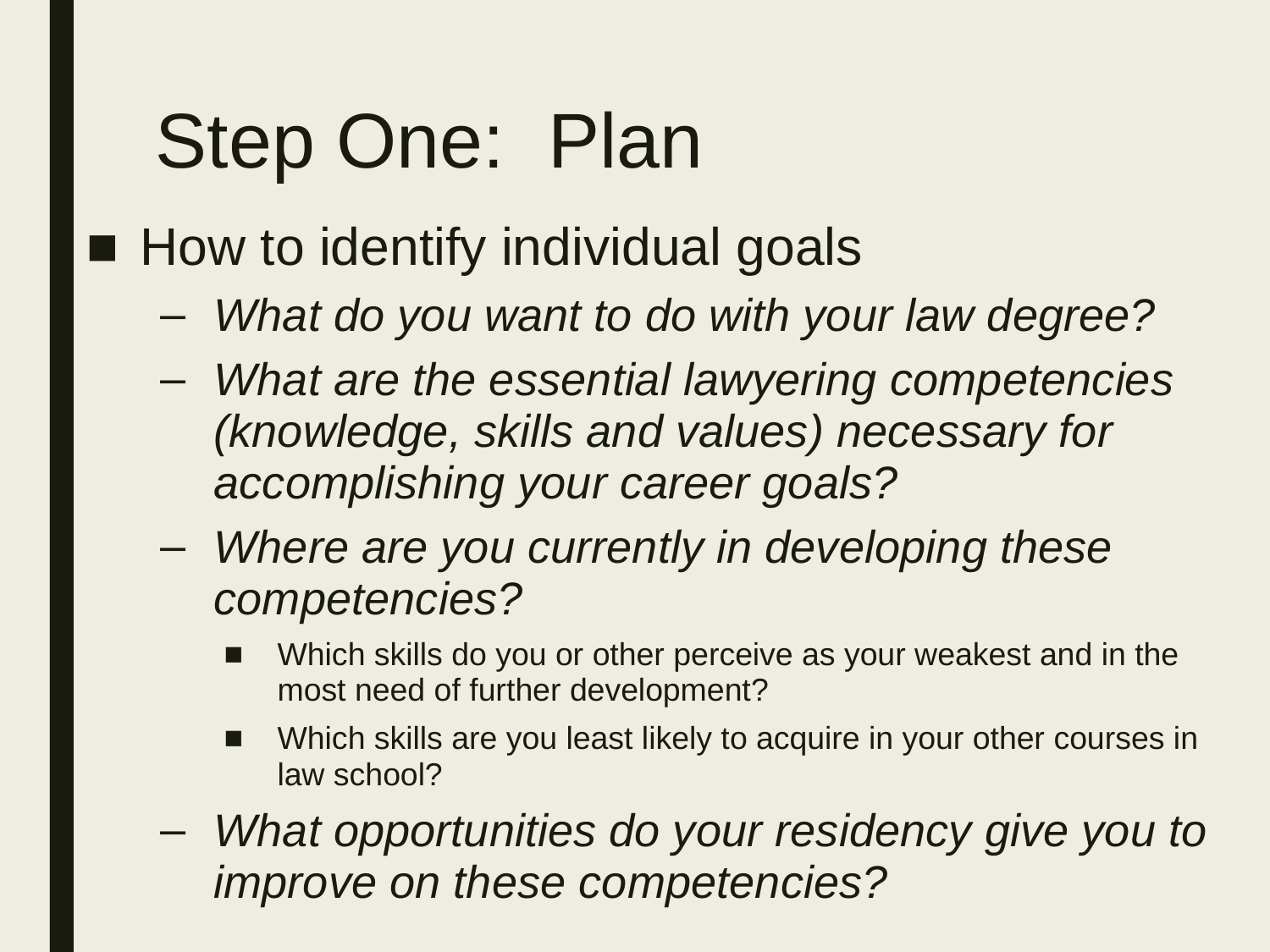

# Step One:  Plan
How to identify individual goals
What do you want to do with your law degree?
What are the essential lawyering competencies (knowledge, skills and values) necessary for accomplishing your career goals?
Where are you currently in developing these competencies?
Which skills do you or other perceive as your weakest and in the most need of further development?
Which skills are you least likely to acquire in your other courses in law school?
What opportunities do your residency give you to improve on these competencies?